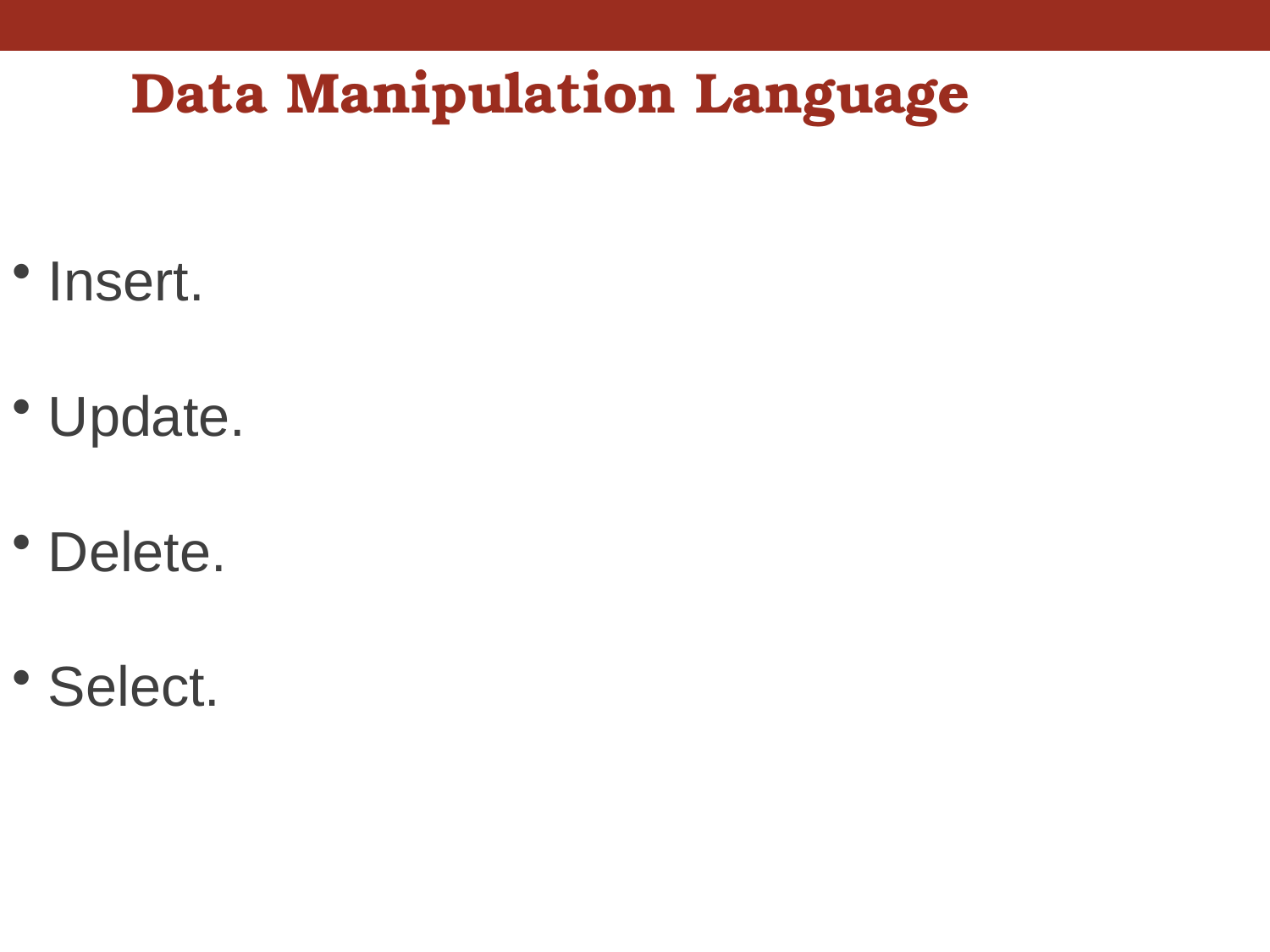

Data Manipulation Language
 Insert.

 Update.

 Delete.

 Select.